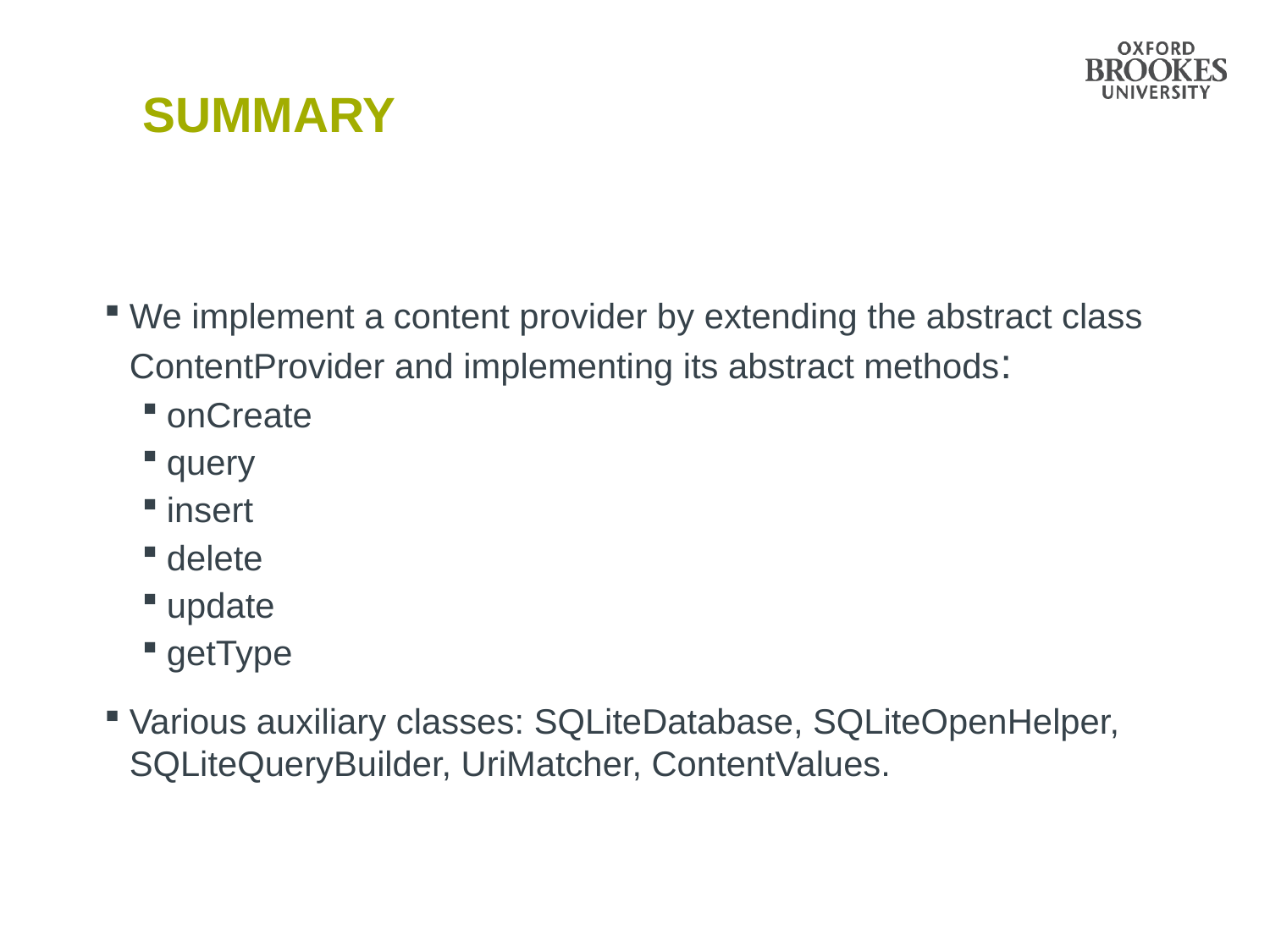

# SUMMARY
We implement a content provider by extending the abstract class ContentProvider and implementing its abstract methods:
onCreate
query
insert
delete
update
getType
Various auxiliary classes: SQLiteDatabase, SQLiteOpenHelper, SQLiteQueryBuilder, UriMatcher, ContentValues.